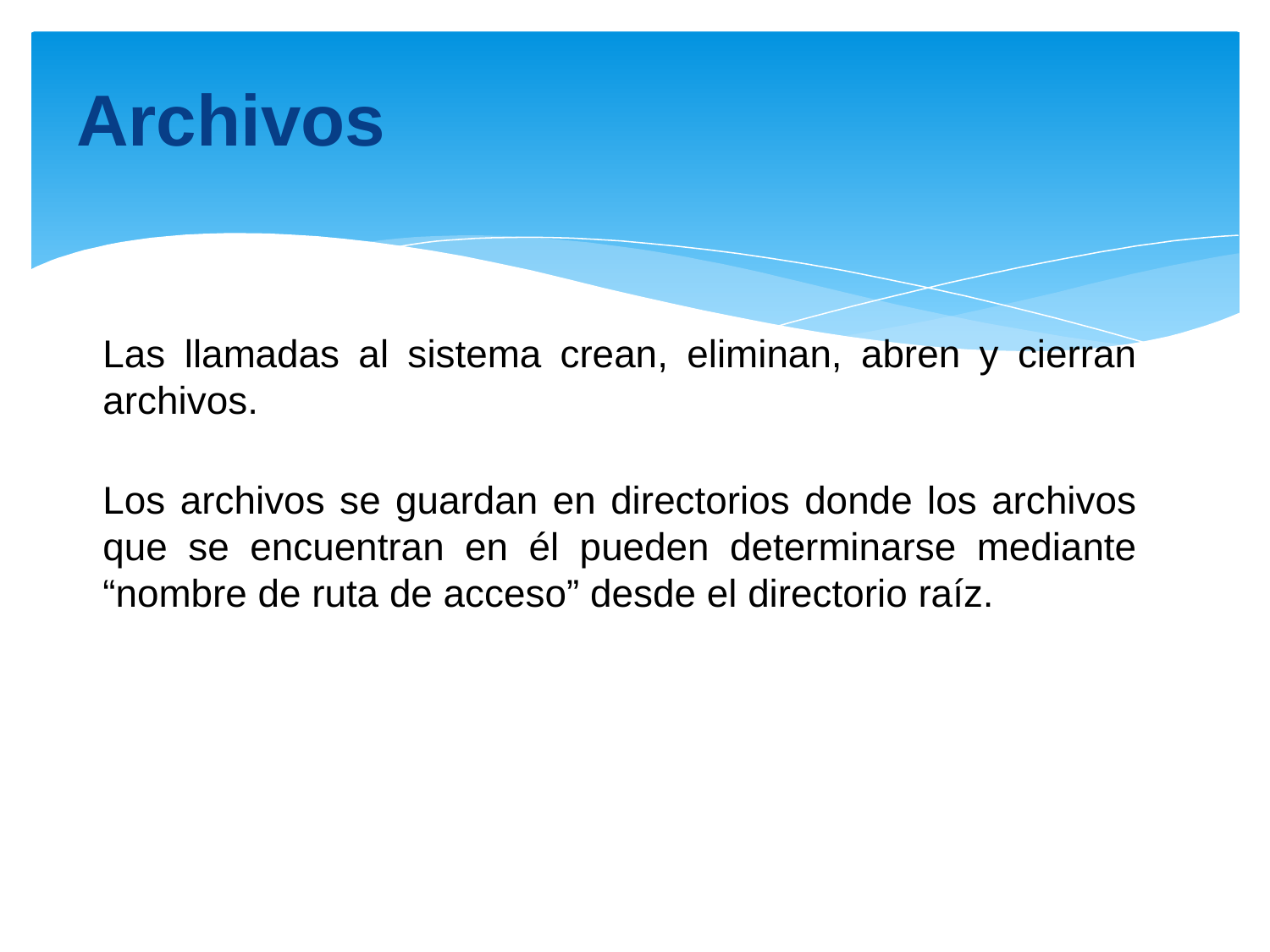

# Archivos
Las llamadas al sistema crean, eliminan, abren y cierran archivos.

Los archivos se guardan en directorios donde los archivos que se encuentran en él pueden determinarse mediante “nombre de ruta de acceso” desde el directorio raíz.